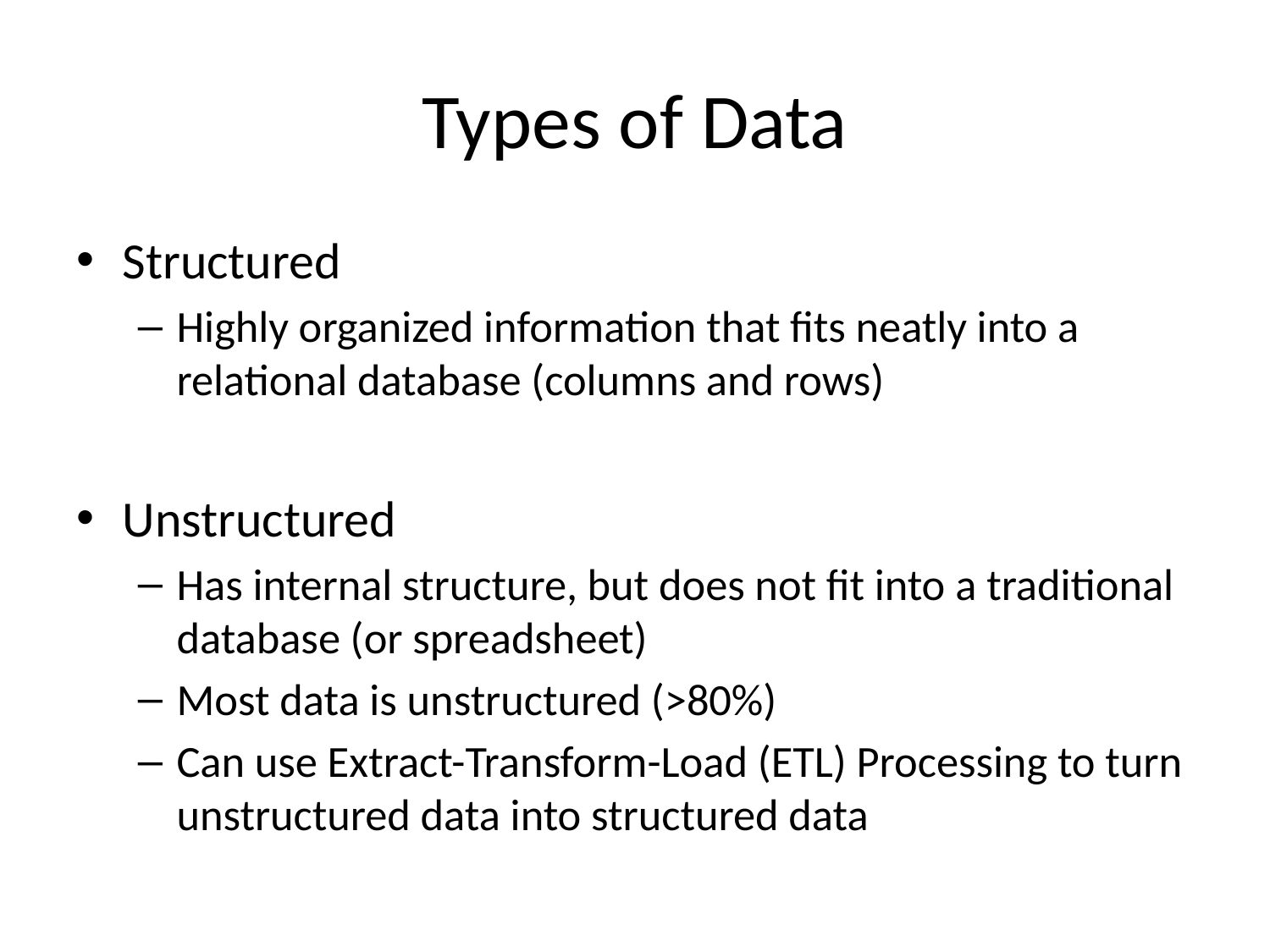

# Types of Data
Structured
Highly organized information that fits neatly into a relational database (columns and rows)

Unstructured
Has internal structure, but does not fit into a traditional database (or spreadsheet)
Most data is unstructured (>80%)
Can use Extract-Transform-Load (ETL) Processing to turn unstructured data into structured data